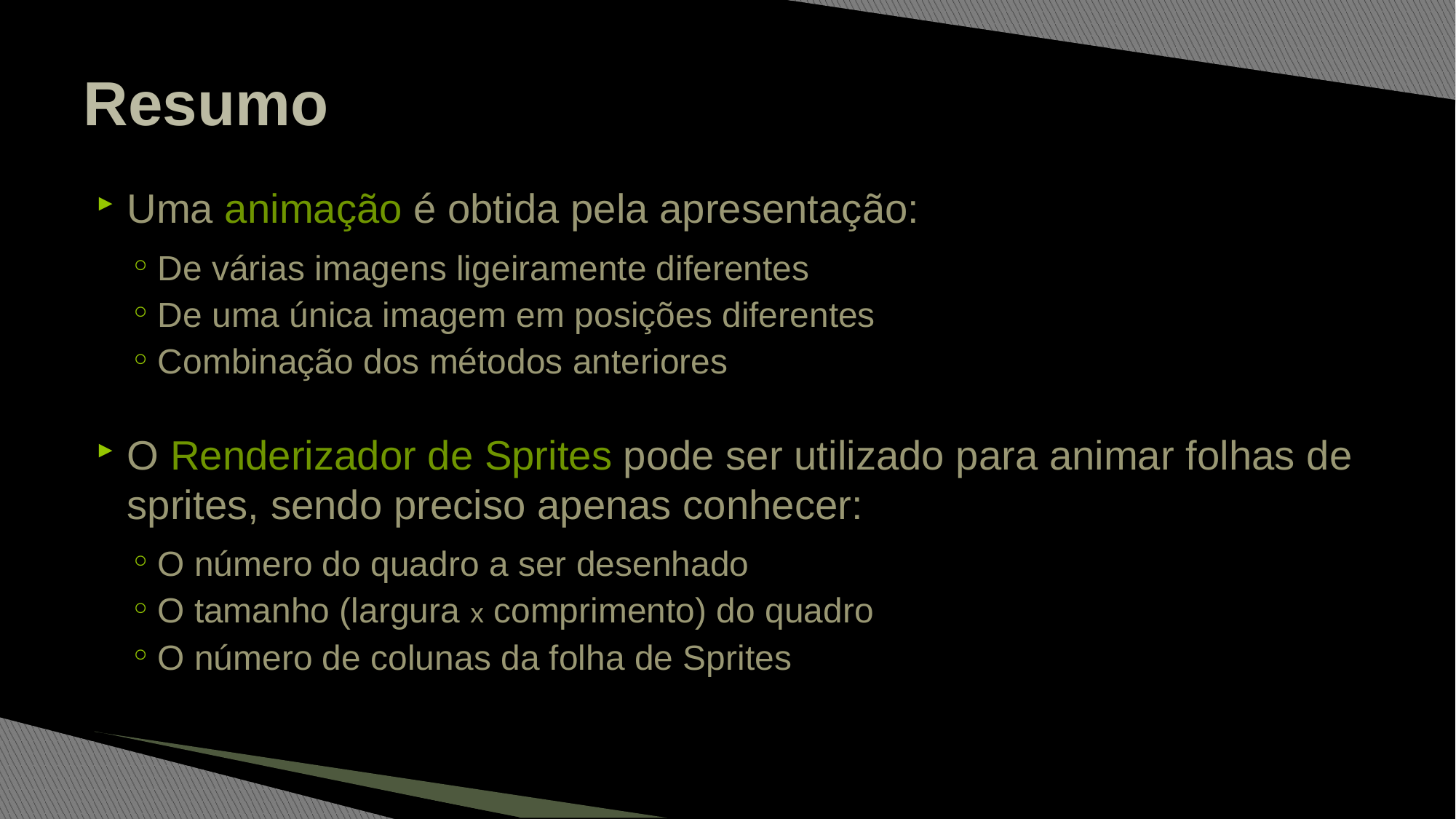

# Resumo
Uma animação é obtida pela apresentação:
De várias imagens ligeiramente diferentes
De uma única imagem em posições diferentes
Combinação dos métodos anteriores
O Renderizador de Sprites pode ser utilizado para animar folhas de sprites, sendo preciso apenas conhecer:
O número do quadro a ser desenhado
O tamanho (largura x comprimento) do quadro
O número de colunas da folha de Sprites